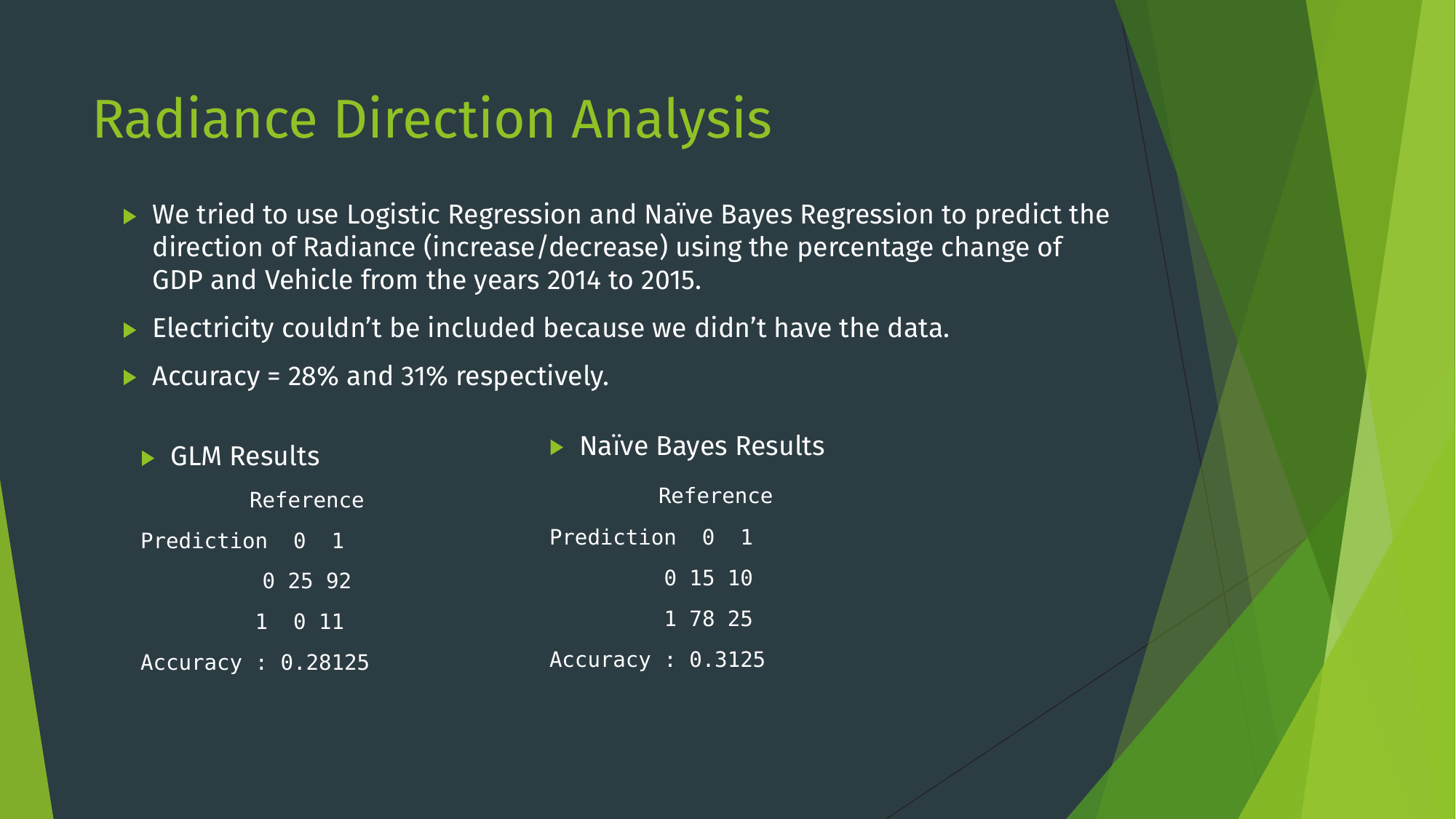

# Radiance Direction Analysis
We tried to use Logistic Regression and Naïve Bayes Regression to predict the direction of Radiance (increase/decrease) using the percentage change of GDP and Vehicle from the years 2014 to 2015.
Electricity couldn’t be included because we didn’t have the data.
Accuracy = 28% and 31% respectively.

Naïve Bayes Results
 	Reference
Prediction  0  1
         0 15 10
         1 78 25
Accuracy : 0.3125
GLM Results
	Reference
Prediction  0  1
	 0 25 92
         1  0 11
Accuracy : 0.28125